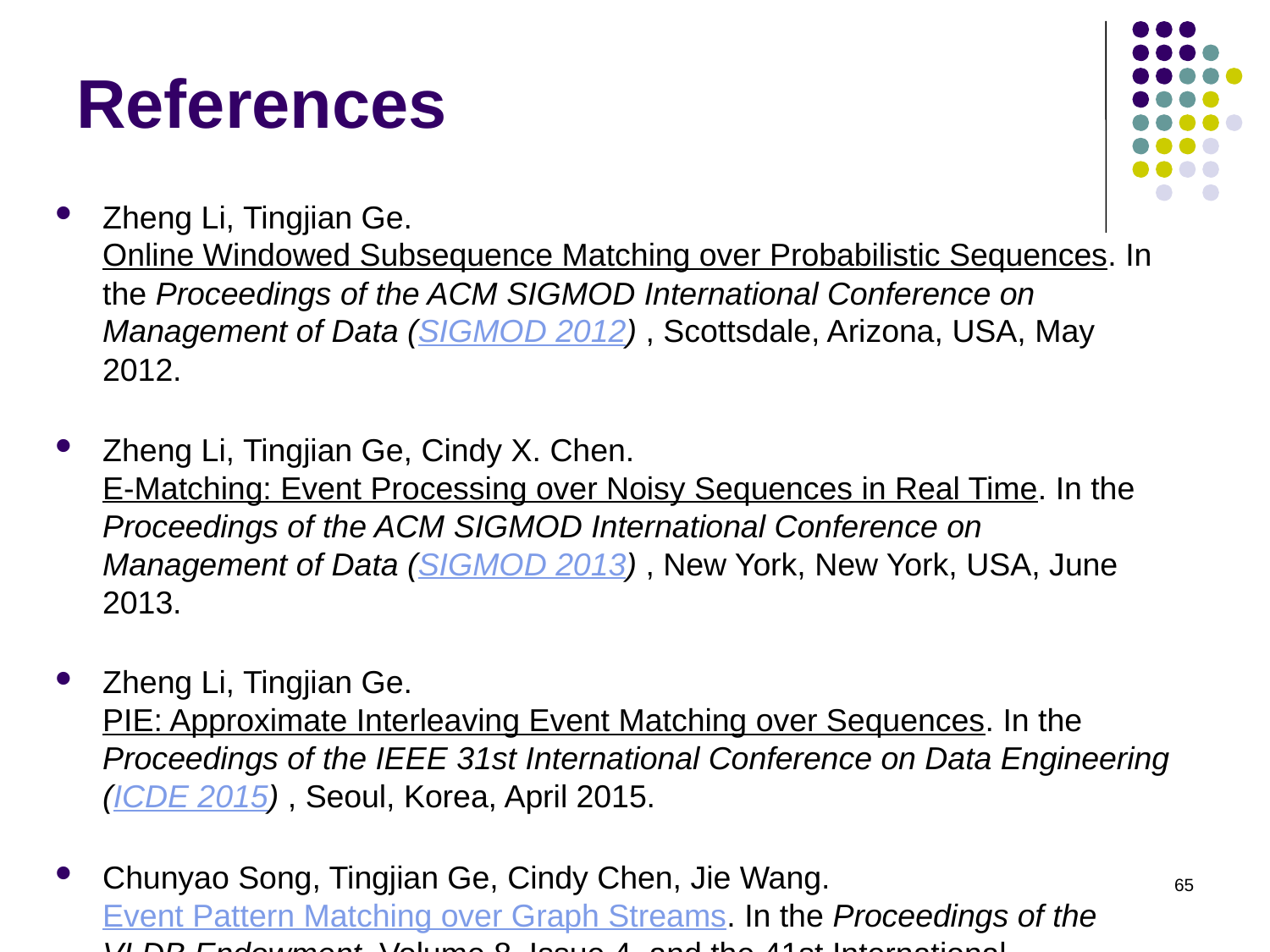

# References
Zheng Li, Tingjian Ge. Online Windowed Subsequence Matching over Probabilistic Sequences. In the Proceedings of the ACM SIGMOD International Conference on Management of Data (SIGMOD 2012) , Scottsdale, Arizona, USA, May 2012.
Zheng Li, Tingjian Ge, Cindy X. Chen. E-Matching: Event Processing over Noisy Sequences in Real Time. In the Proceedings of the ACM SIGMOD International Conference on Management of Data (SIGMOD 2013) , New York, New York, USA, June 2013.
Zheng Li, Tingjian Ge. PIE: Approximate Interleaving Event Matching over Sequences. In the Proceedings of the IEEE 31st International Conference on Data Engineering (ICDE 2015) , Seoul, Korea, April 2015.
Chunyao Song, Tingjian Ge, Cindy Chen, Jie Wang. Event Pattern Matching over Graph Streams. In the Proceedings of the VLDB Endowment, Volume 8, Issue 4, and the 41st International Conference on Very Large Data Bases (VLDB 2015), Kohala Coast, Hawai'i, August 2015.
65